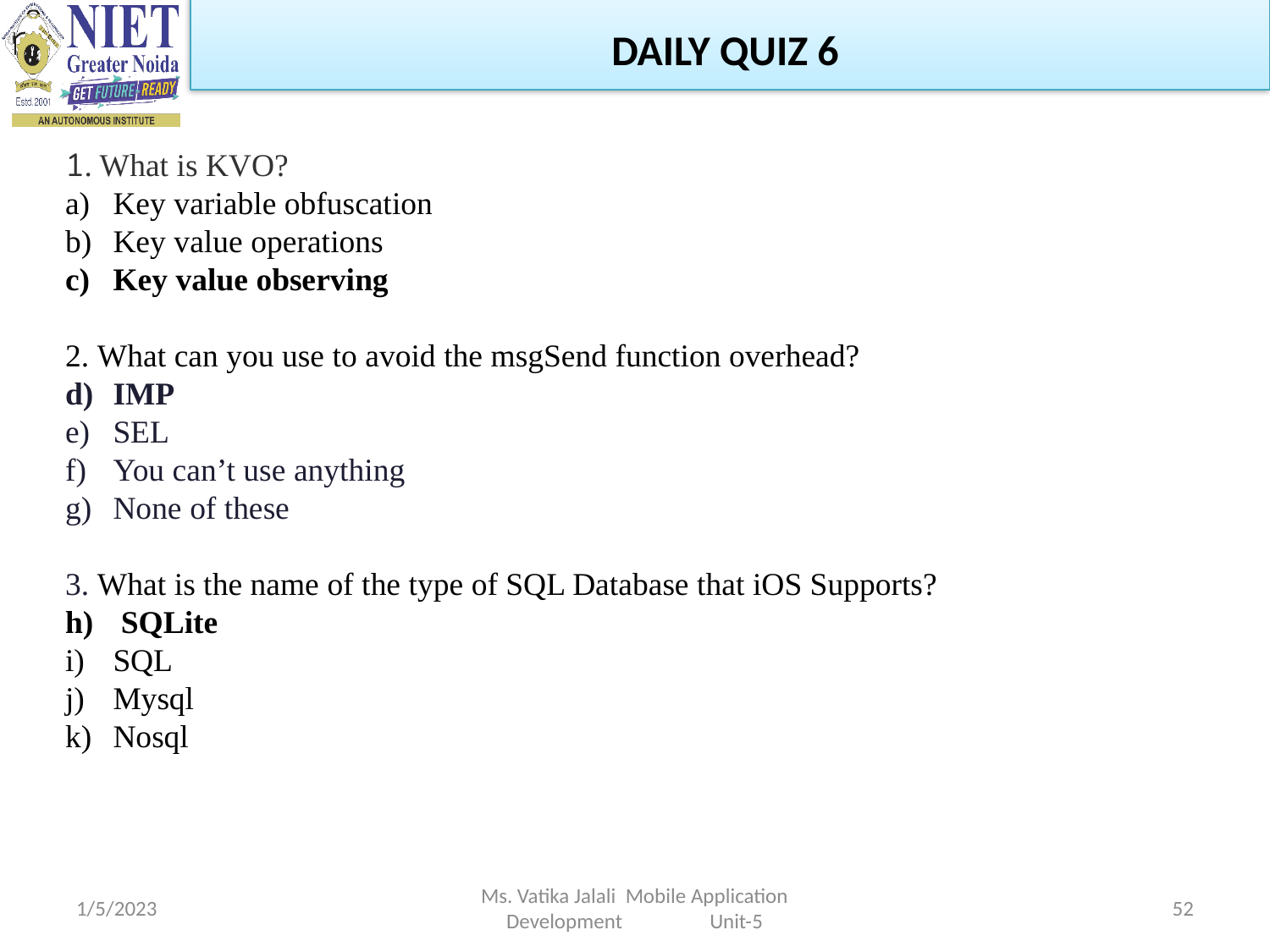

DAILY QUIZ 6

1. What is KVO?
Key variable obfuscation
Key value operations
Key value observing

2. What can you use to avoid the msgSend function overhead?
IMP
SEL
You can’t use anything
None of these

3. What is the name of the type of SQL Database that iOS Supports?
 SQLite
SQL
Mysql
Nosql

1/5/2023
Ms. Vatika Jalali  Mobile Application Development                  Unit-5
52